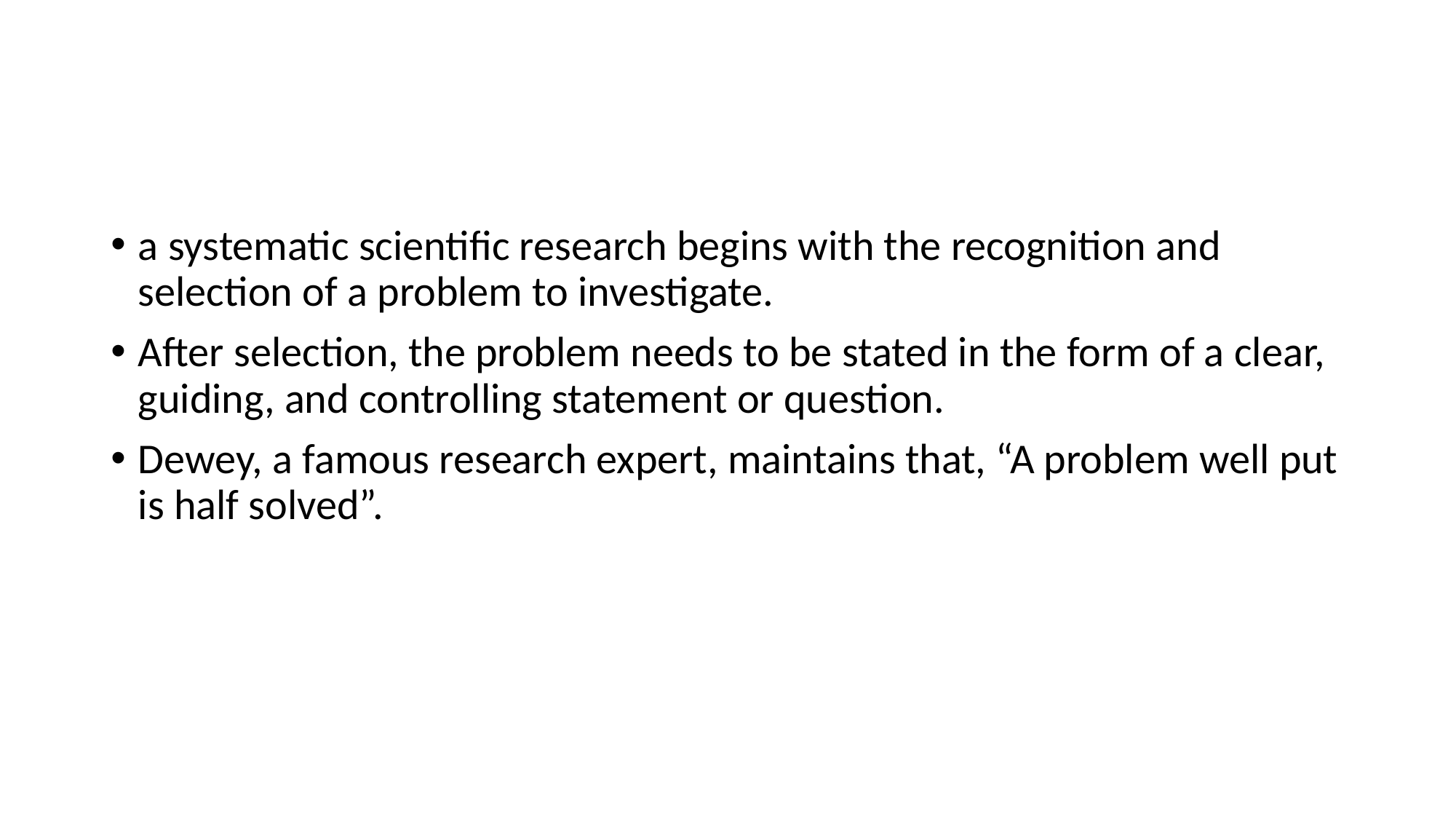

#
a systematic scientific research begins with the recognition and selection of a problem to investigate.
After selection, the problem needs to be stated in the form of a clear, guiding, and controlling statement or question.
Dewey, a famous research expert, maintains that, “A problem well put is half solved”.